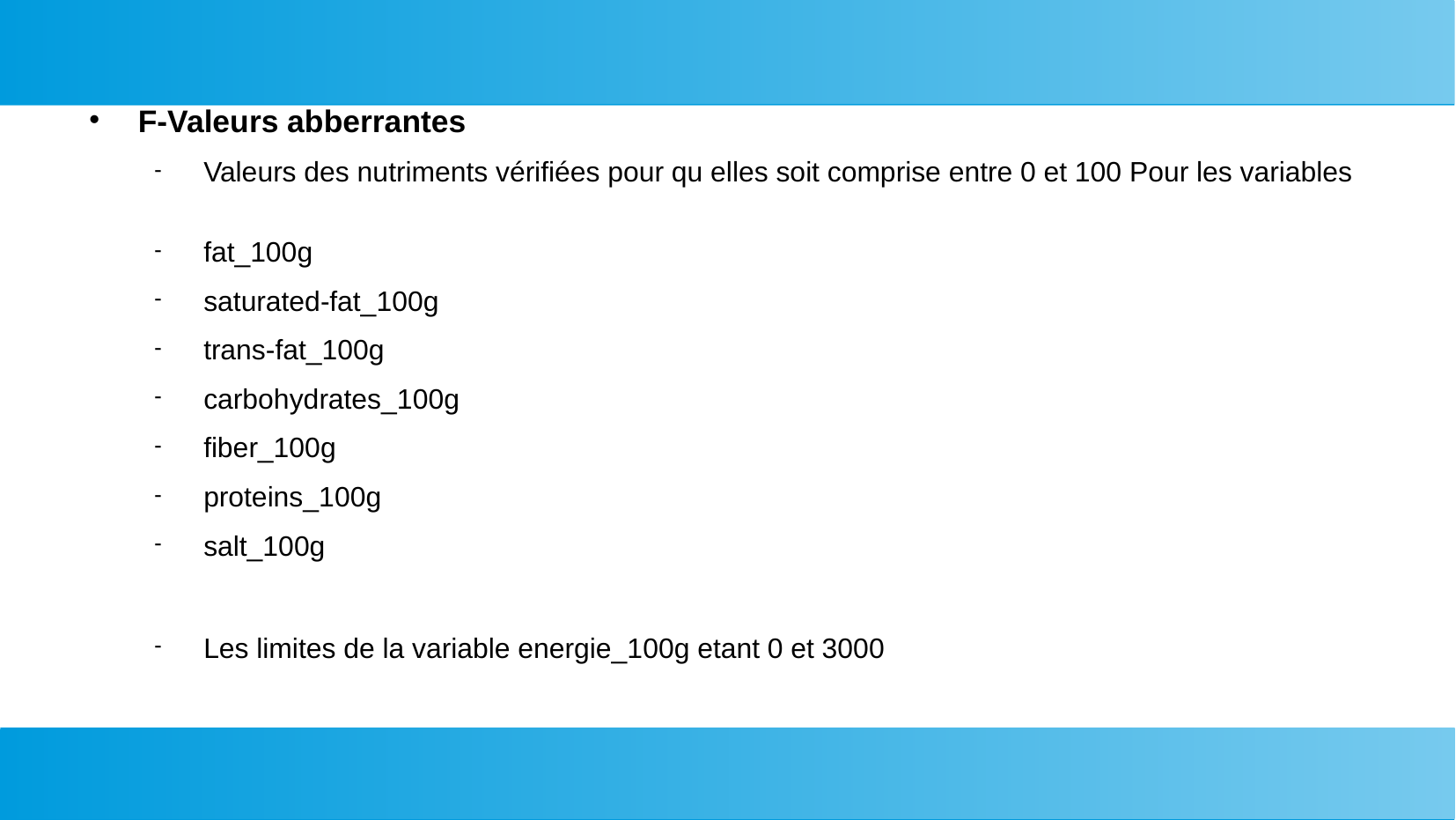

# F-Valeurs abberrantes
Valeurs des nutriments vérifiées pour qu elles soit comprise entre 0 et 100 Pour les variables
fat_100g
saturated-fat_100g
trans-fat_100g
carbohydrates_100g
fiber_100g
proteins_100g
salt_100g

Les limites de la variable energie_100g etant 0 et 3000